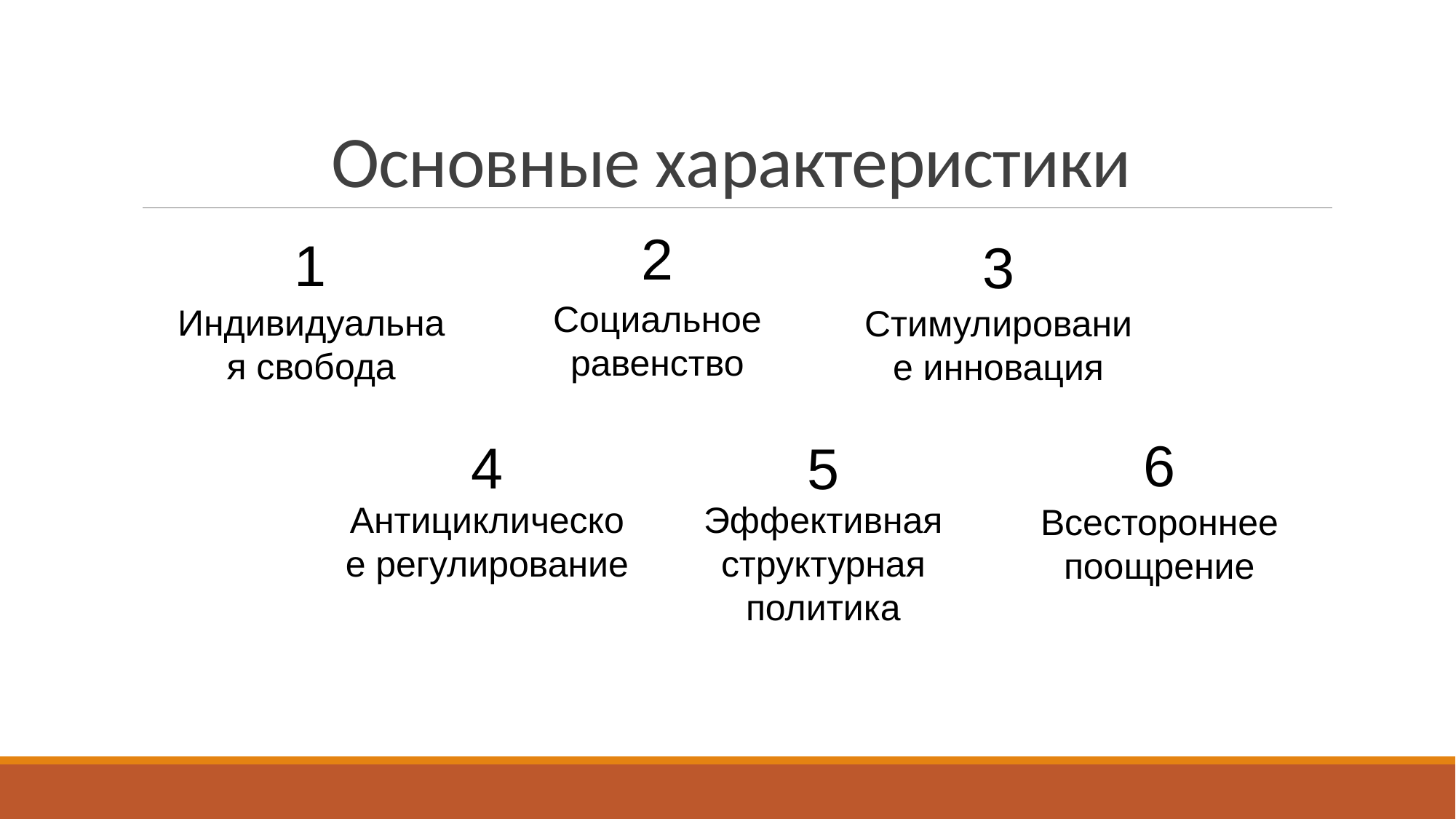

# Основные характеристики
2
1
3
Социальное равенство
Индивидуальная свобода
Стимулирование инновация
6
4
5
Антициклическое регулирование
Эффективная структурная политика
Всестороннее поощрение